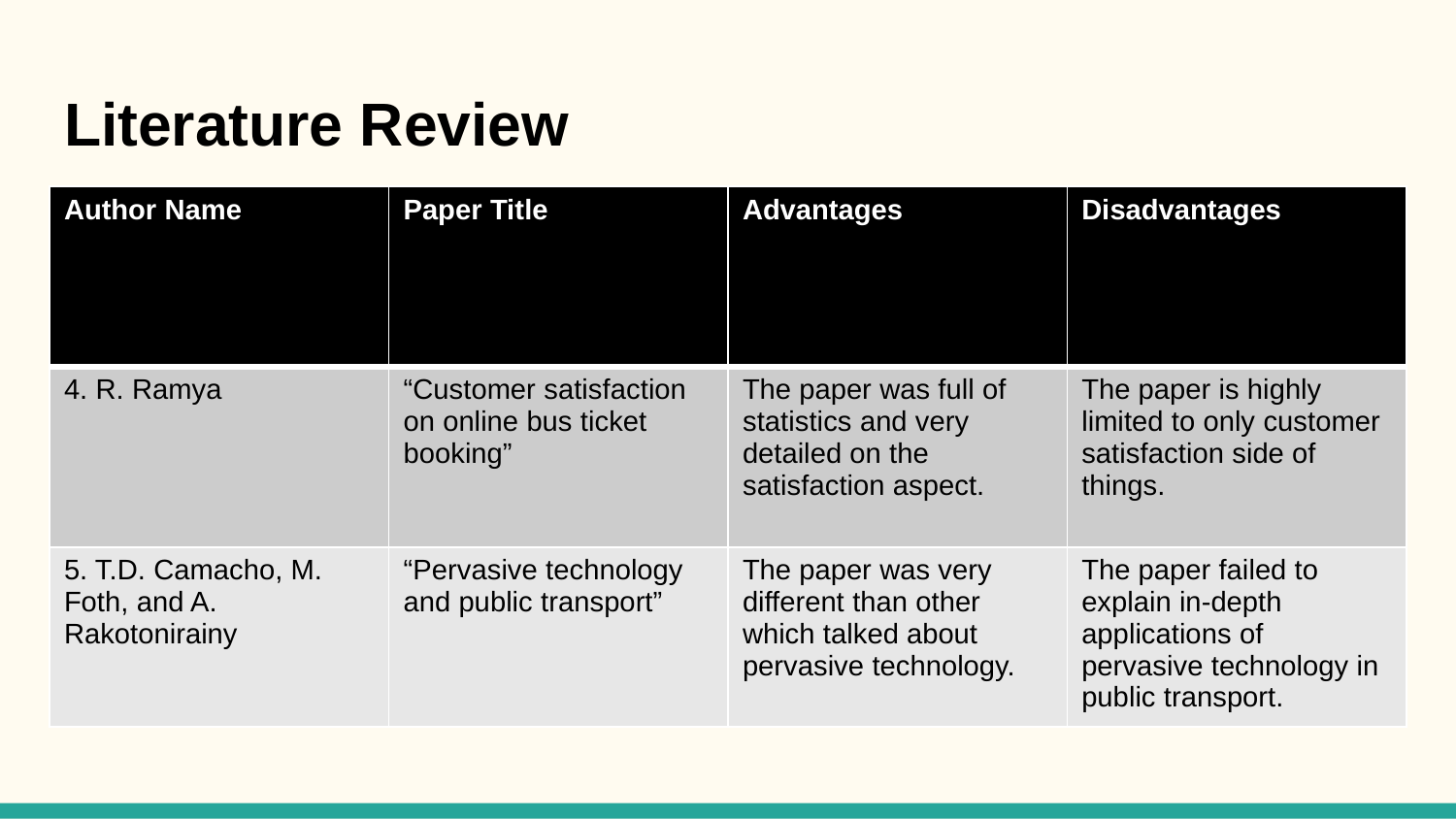

# Literature Review

| Author Name | Paper Title | Advantages | Disadvantages |
| --- | --- | --- | --- |
| 4. R. Ramya | “Customer satisfaction on online bus ticket booking” | The paper was full of statistics and very detailed on the satisfaction aspect. | The paper is highly limited to only customer satisfaction side of things. |
| 5. T.D. Camacho, M. Foth, and A. Rakotonirainy | “Pervasive technology and public transport” | The paper was very different than other which talked about pervasive technology. | The paper failed to explain in-depth applications of pervasive technology in public transport. |